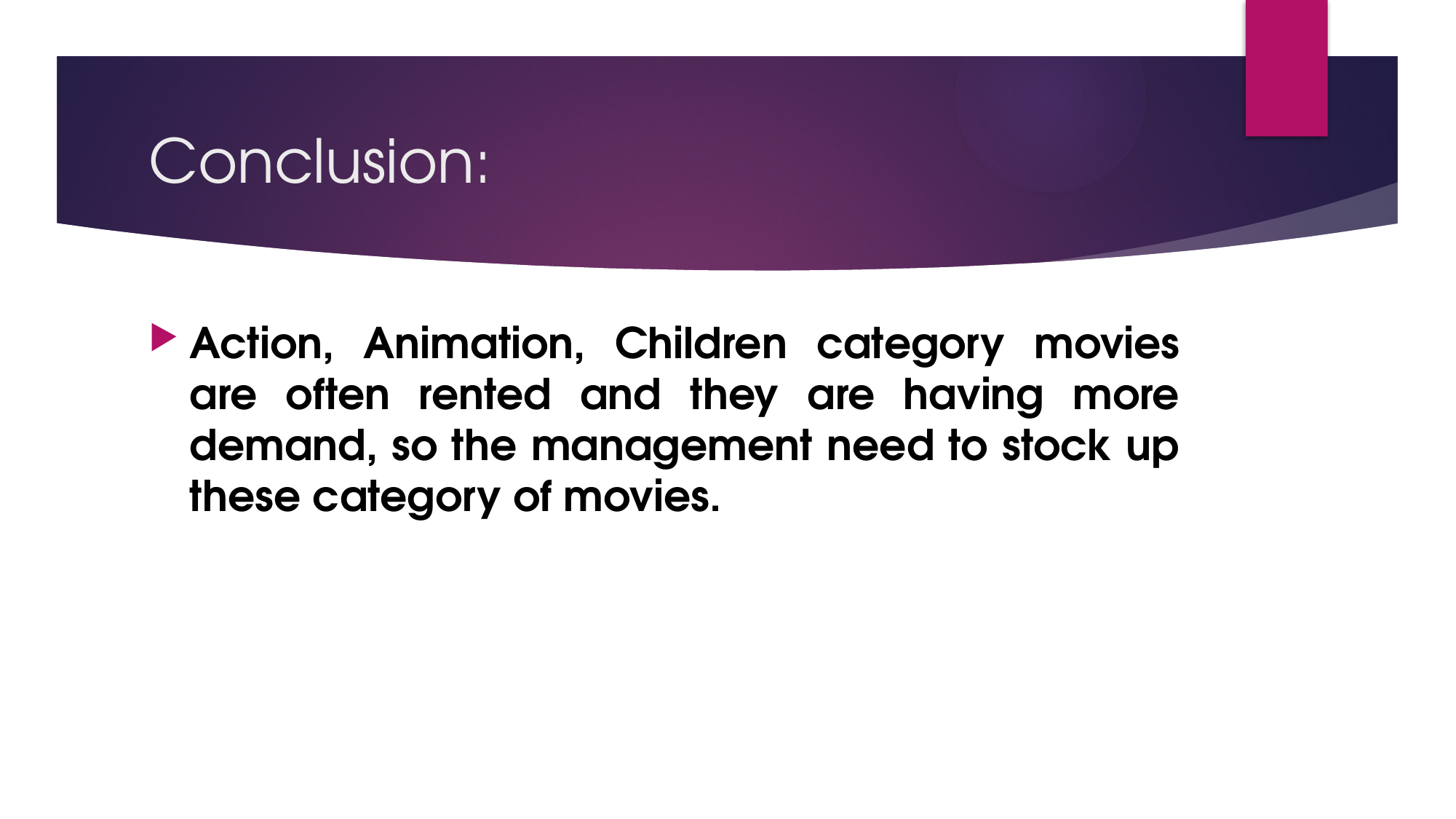

# Conclusion:
Action, Animation, Children category movies are often rented and they are having more demand, so the management need to stock up these category of movies.